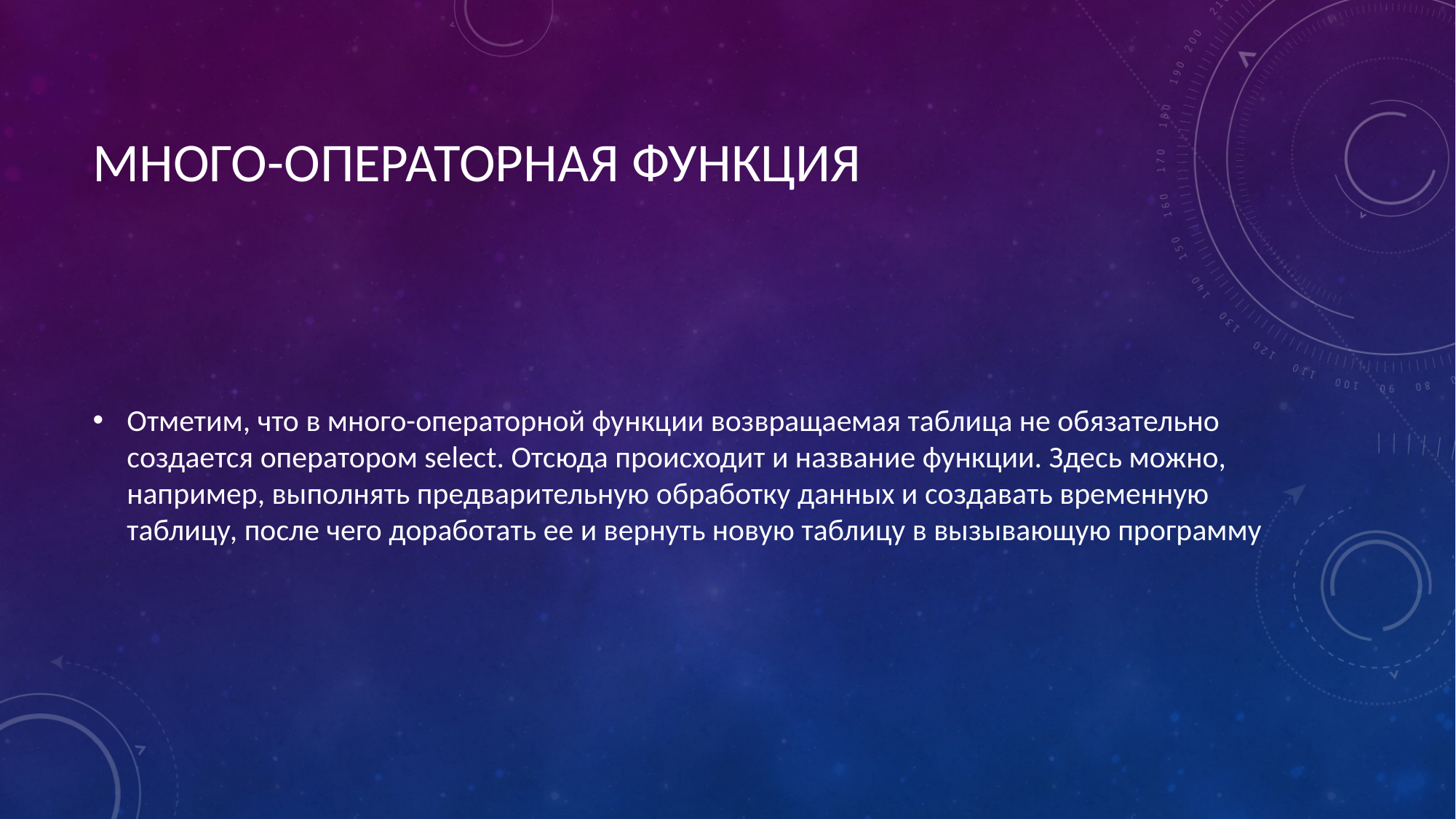

# Много-операторная функция
Отметим, что в много-операторной функции возвращаемая таблица не обязательно создается оператором select. Отсюда происходит и название функции. Здесь можно, например, выполнять предварительную обработку данных и создавать временную таблицу, после чего доработать ее и вернуть новую таблицу в вызывающую программу